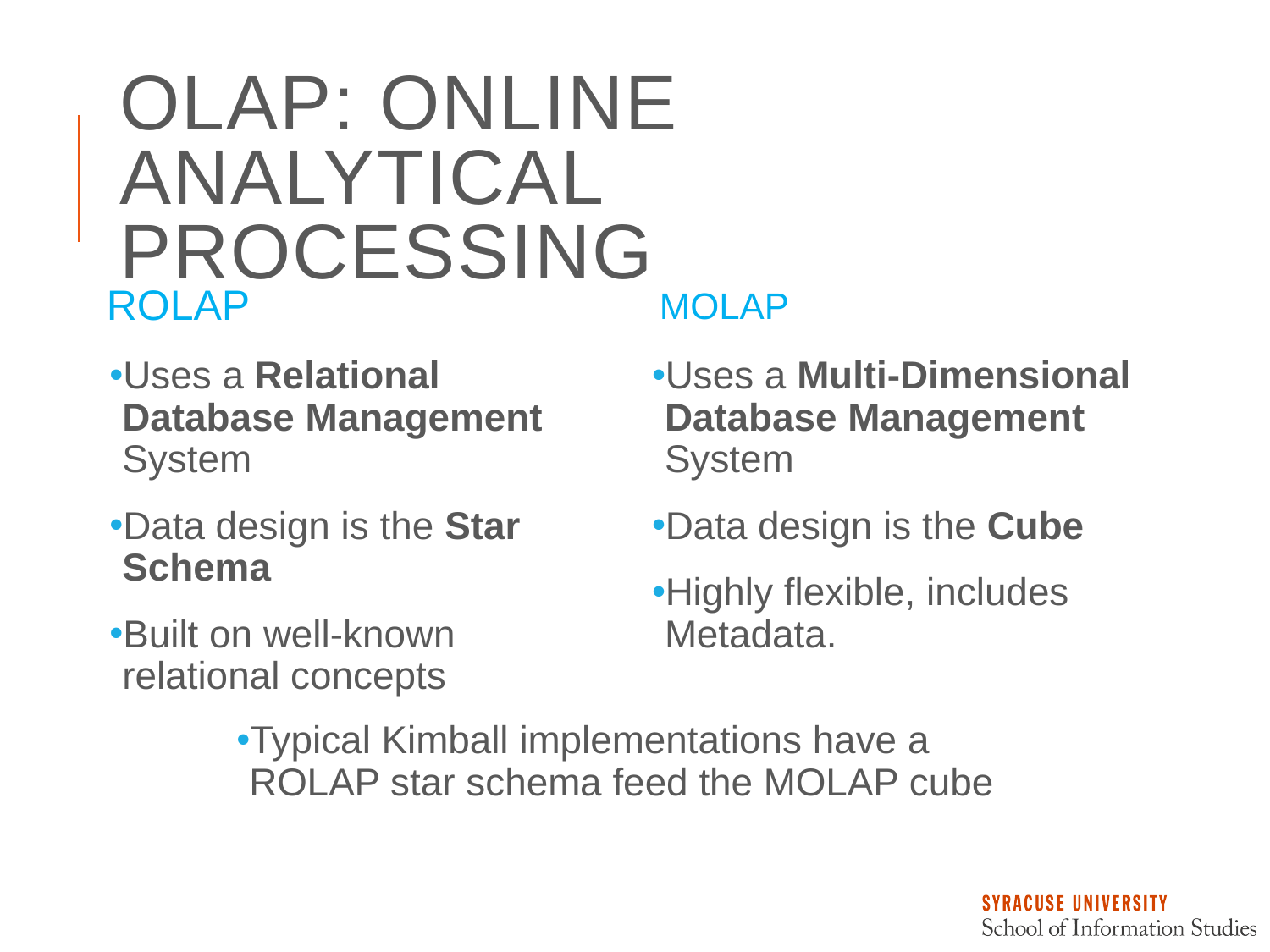

# OLAP: Online Analytical Processing
ROLAP
MOLAP
Uses a Relational Database Management System
Data design is the Star Schema
Built on well-known relational concepts

Uses a Multi-Dimensional Database Management System
Data design is the Cube
Highly flexible, includes Metadata.
Typical Kimball implementations have a ROLAP star schema feed the MOLAP cube